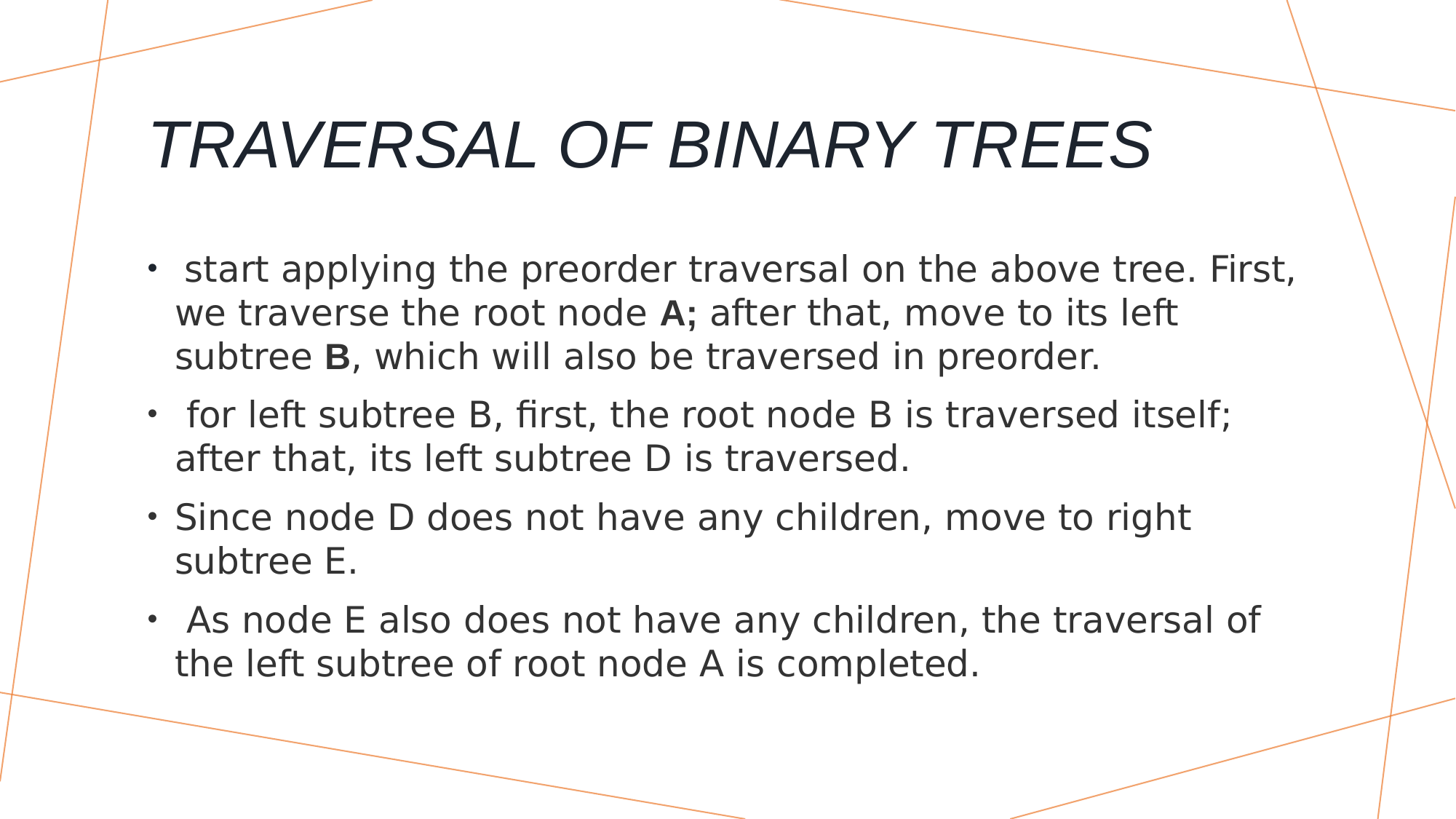

# Traversal of Binary Trees
 start applying the preorder traversal on the above tree. First, we traverse the root node A; after that, move to its left subtree B, which will also be traversed in preorder.
 for left subtree B, first, the root node B is traversed itself; after that, its left subtree D is traversed.
Since node D does not have any children, move to right subtree E.
 As node E also does not have any children, the traversal of the left subtree of root node A is completed.